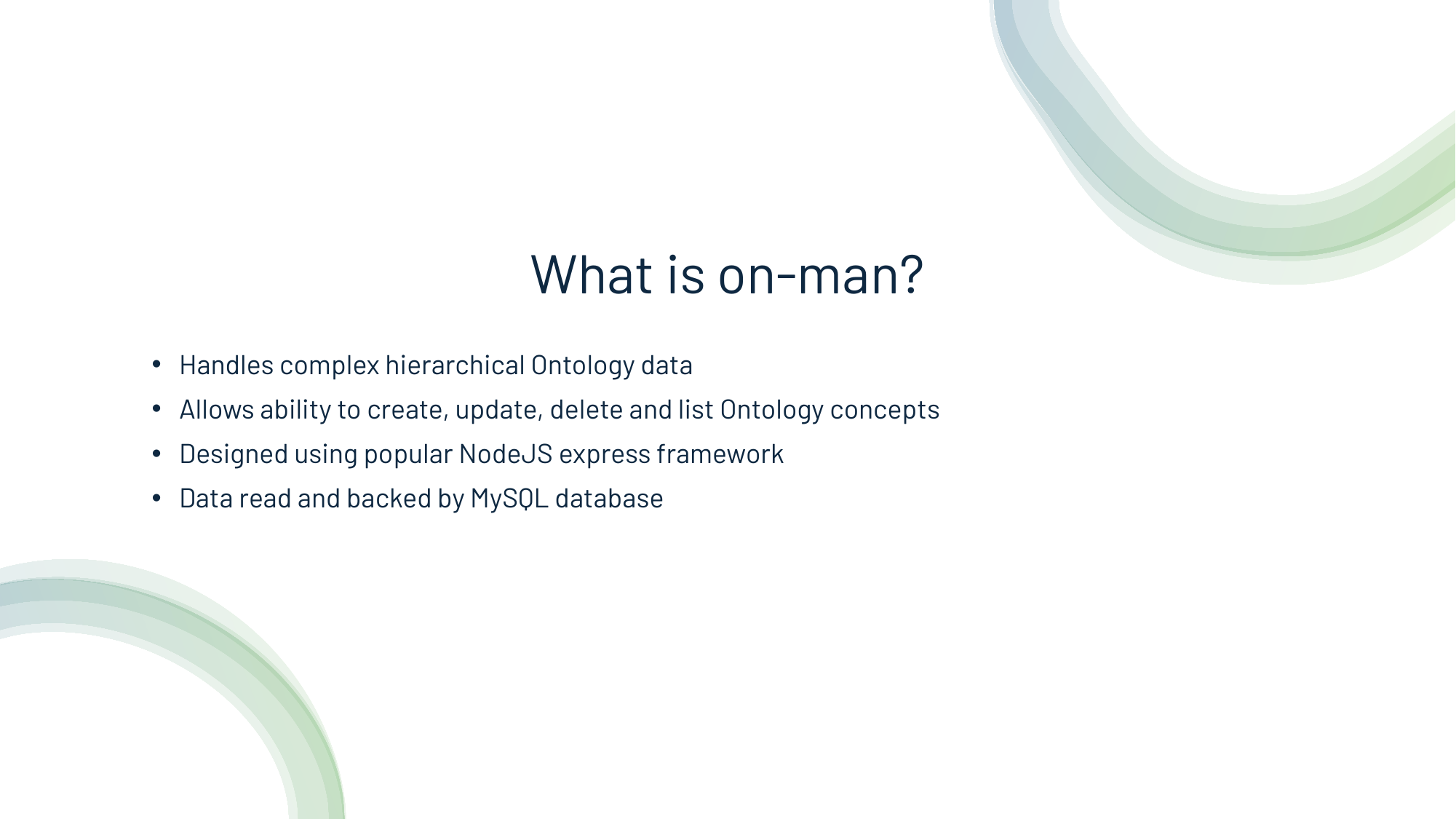

# What is on-man?
Handles complex hierarchical Ontology data
Allows ability to create, update, delete and list Ontology concepts
Designed using popular NodeJS express framework
Data read and backed by MySQL database